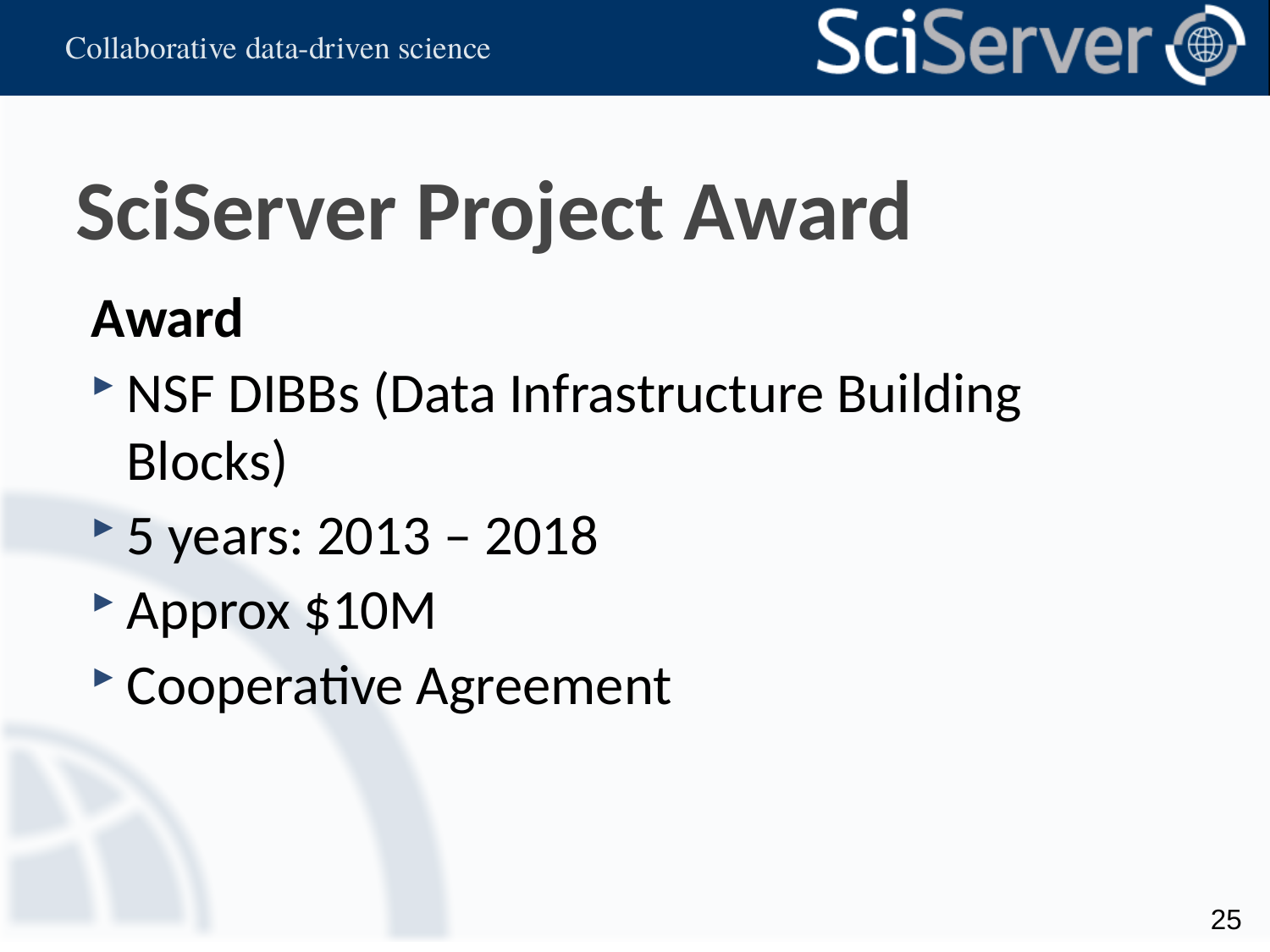

# SciServer Project Award
Award
NSF DIBBs (Data Infrastructure Building Blocks)
5 years: 2013 – 2018
Approx $10M
Cooperative Agreement
25